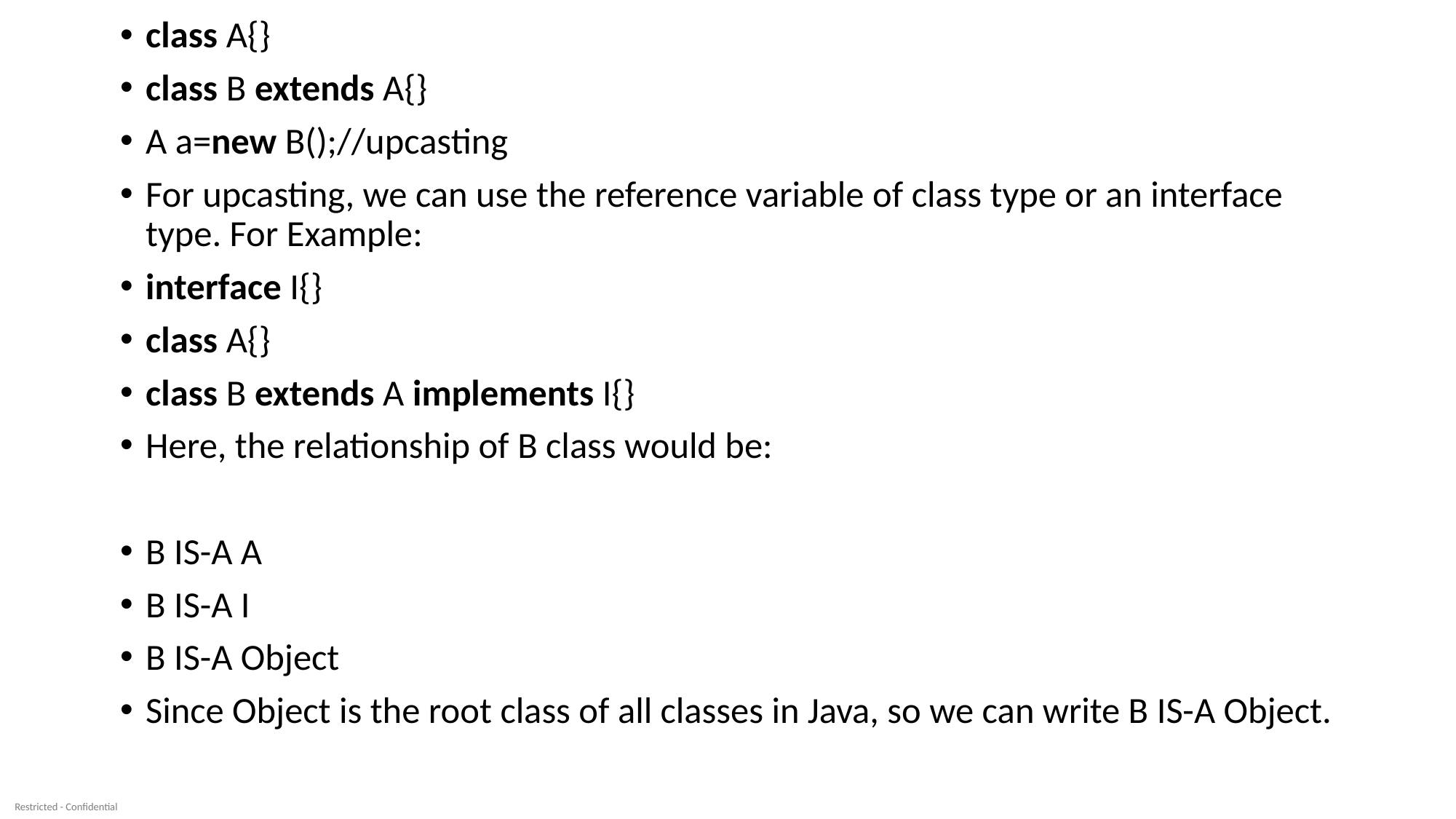

class A{}
class B extends A{}
A a=new B();//upcasting
For upcasting, we can use the reference variable of class type or an interface type. For Example:
interface I{}
class A{}
class B extends A implements I{}
Here, the relationship of B class would be:

B IS-A A
B IS-A I
B IS-A Object
Since Object is the root class of all classes in Java, so we can write B IS-A Object.